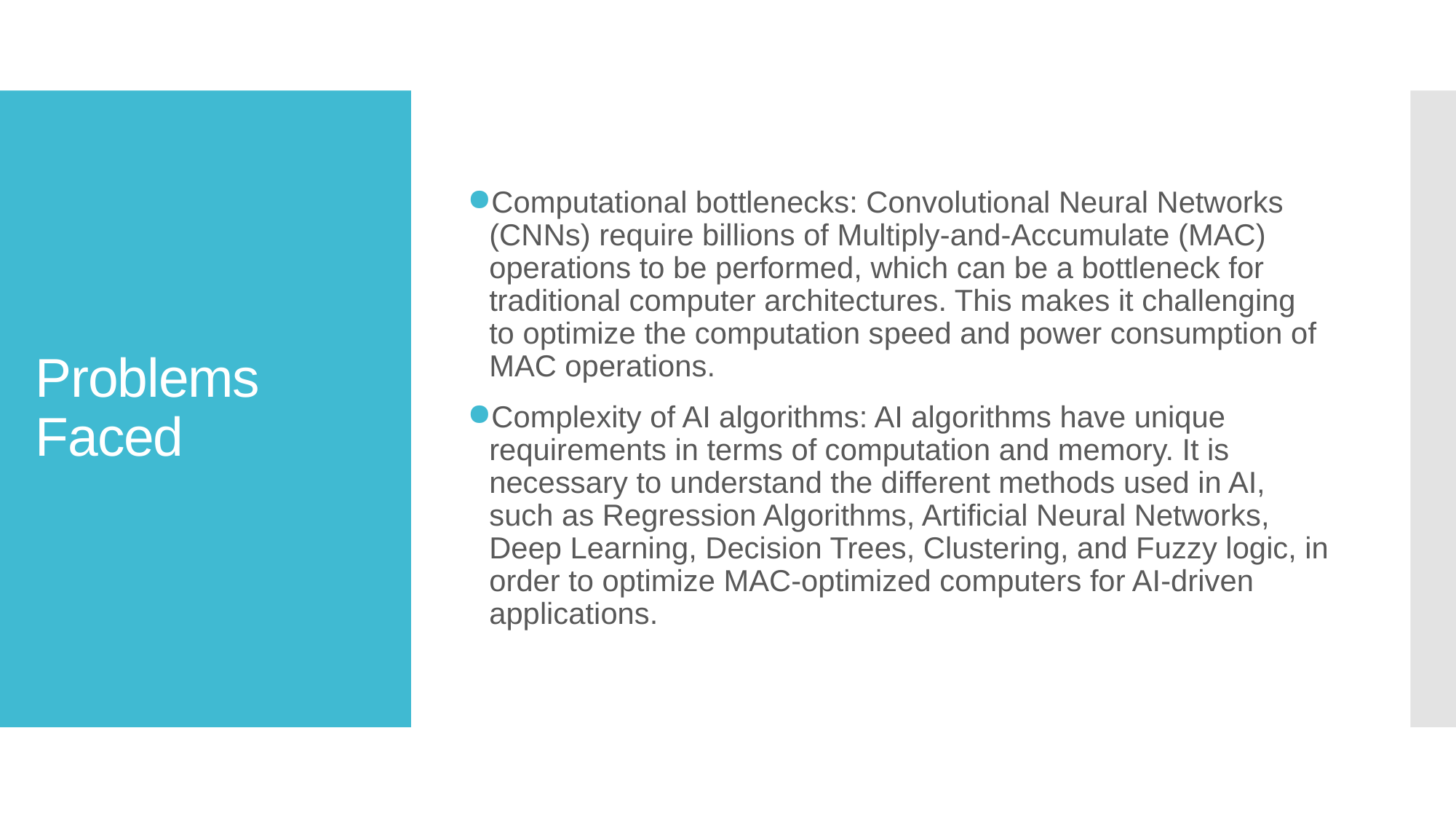

Computational bottlenecks: Convolutional Neural Networks (CNNs) require billions of Multiply-and-Accumulate (MAC) operations to be performed, which can be a bottleneck for traditional computer architectures. This makes it challenging to optimize the computation speed and power consumption of MAC operations.
Complexity of AI algorithms: AI algorithms have unique requirements in terms of computation and memory. It is necessary to understand the different methods used in AI, such as Regression Algorithms, Artificial Neural Networks, Deep Learning, Decision Trees, Clustering, and Fuzzy logic, in order to optimize MAC-optimized computers for AI-driven applications.
# Problems Faced